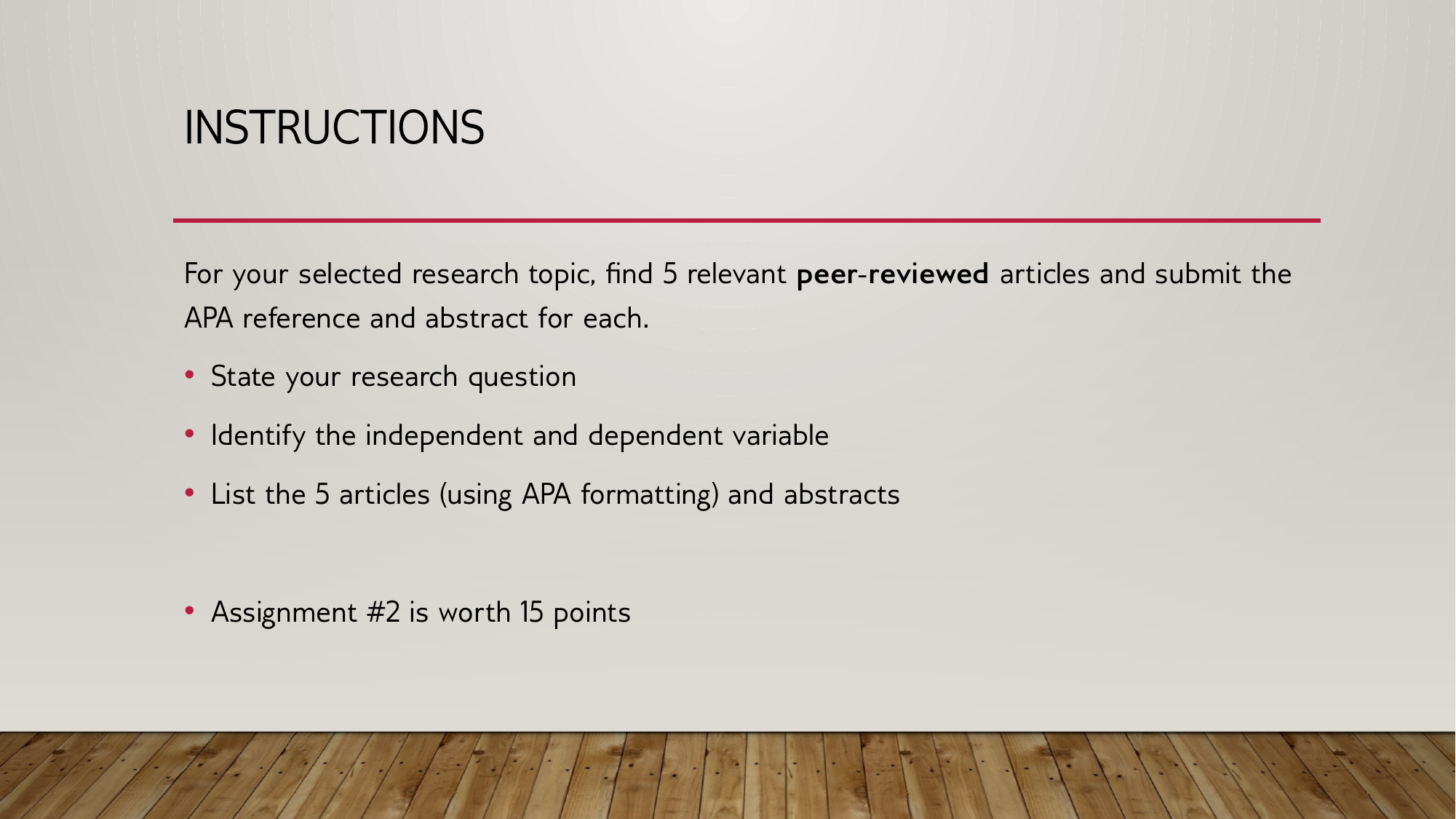

# Instructions
For your selected research topic, find 5 relevant peer-reviewed articles and submit the APA reference and abstract for each.
State your research question
Identify the independent and dependent variable
List the 5 articles (using APA formatting) and abstracts

Assignment #2 is worth 15 points